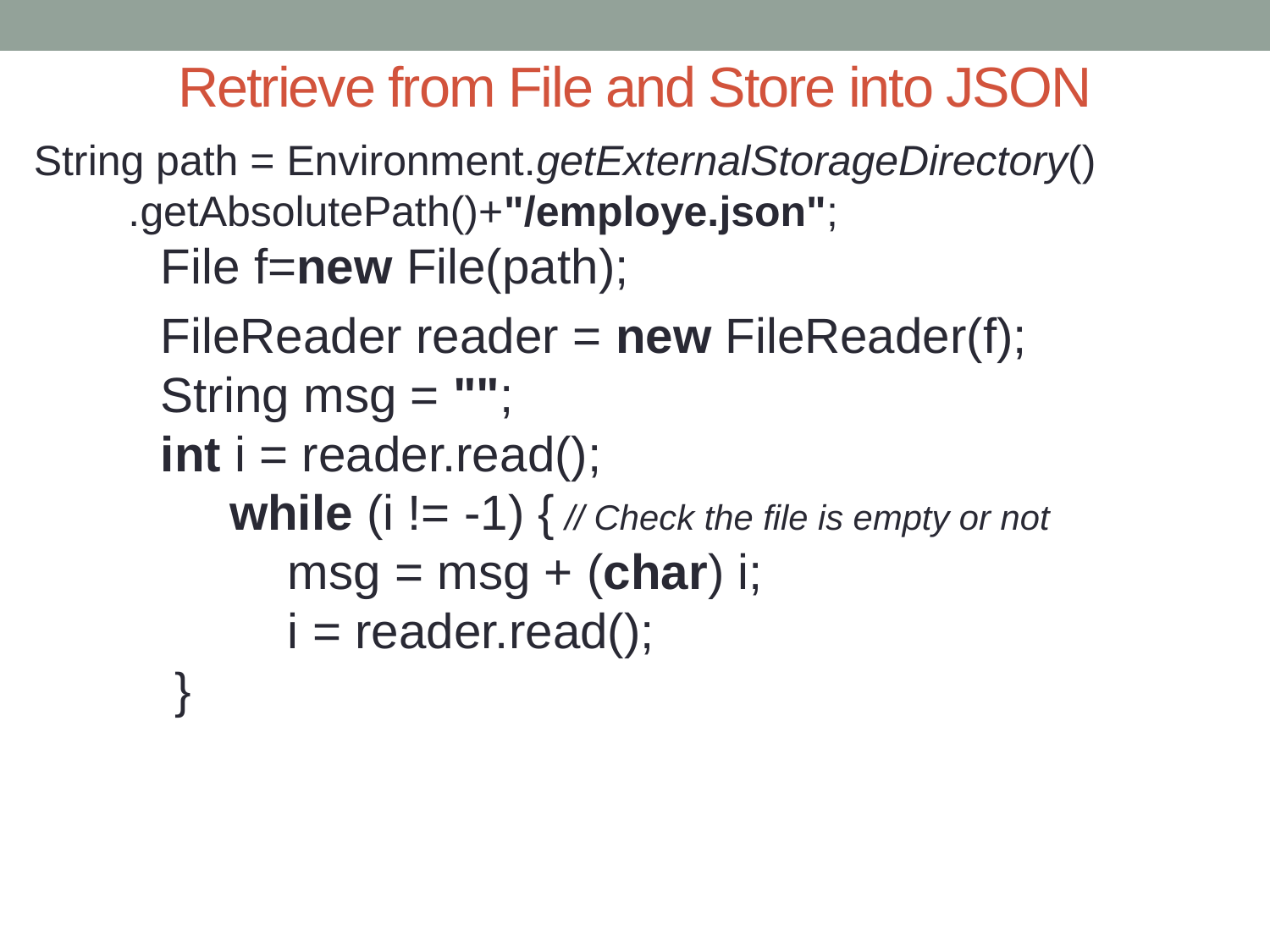

# Retrieve from File and Store into JSON
String path = Environment.getExternalStorageDirectory()
        .getAbsolutePath()+"/employe.json";
	File f=new File(path);
	FileReader reader = new FileReader(f);
	String msg = "";
	int i = reader.read();
	     while (i != -1) { // Check the file is empty or not
    		msg = msg + (char) i;
    		i = reader.read();
	 }